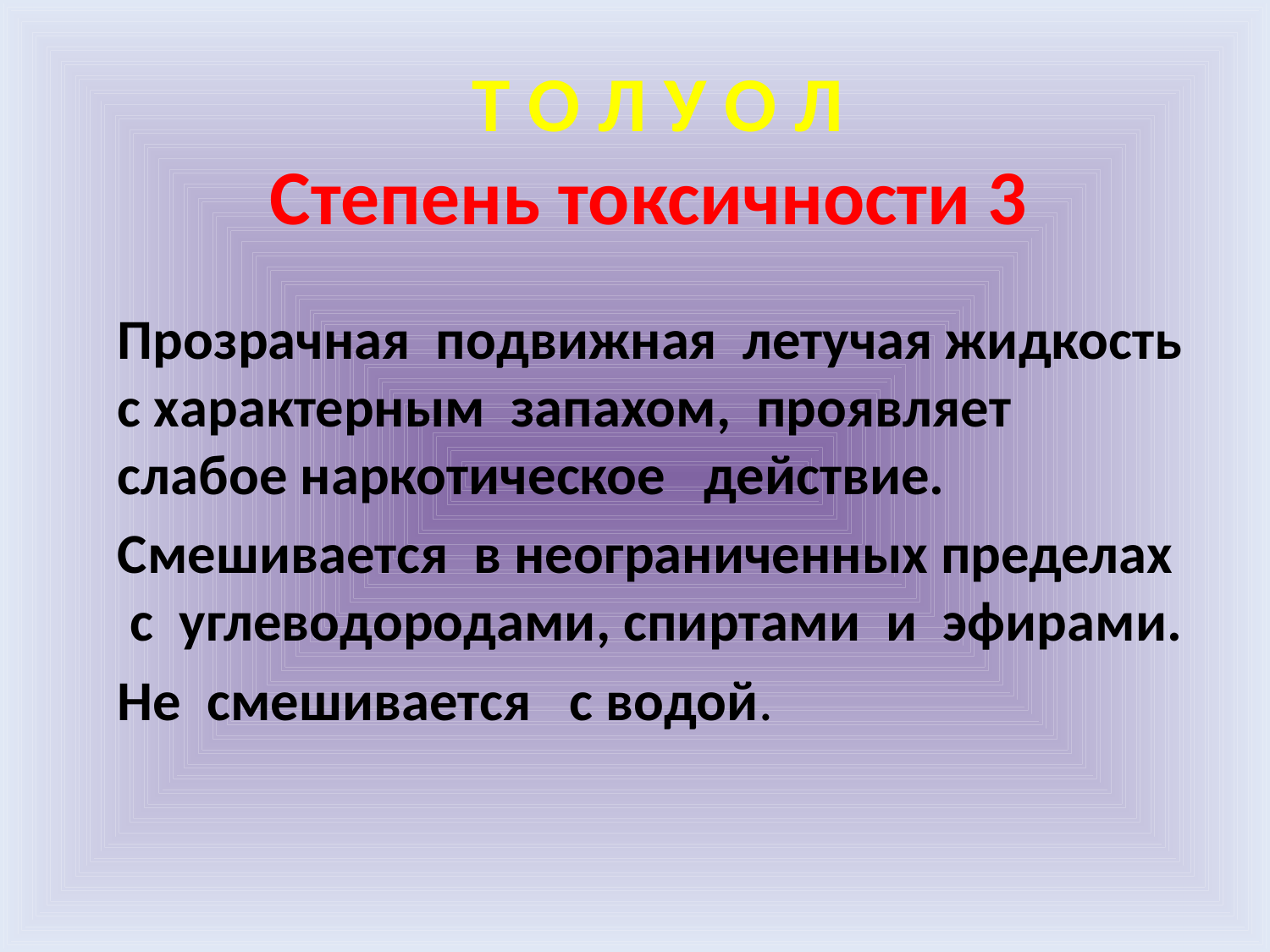

# Т О Л У О Л Степень токсичности 3
Прозрачная  подвижная  летучая жидкость  с характерным  запахом,  проявляет     слабое наркотическое   действие.
Смешивается  в неограниченных пределах    с  углеводородами, спиртами  и  эфирами.
Не  смешивается   с водой.